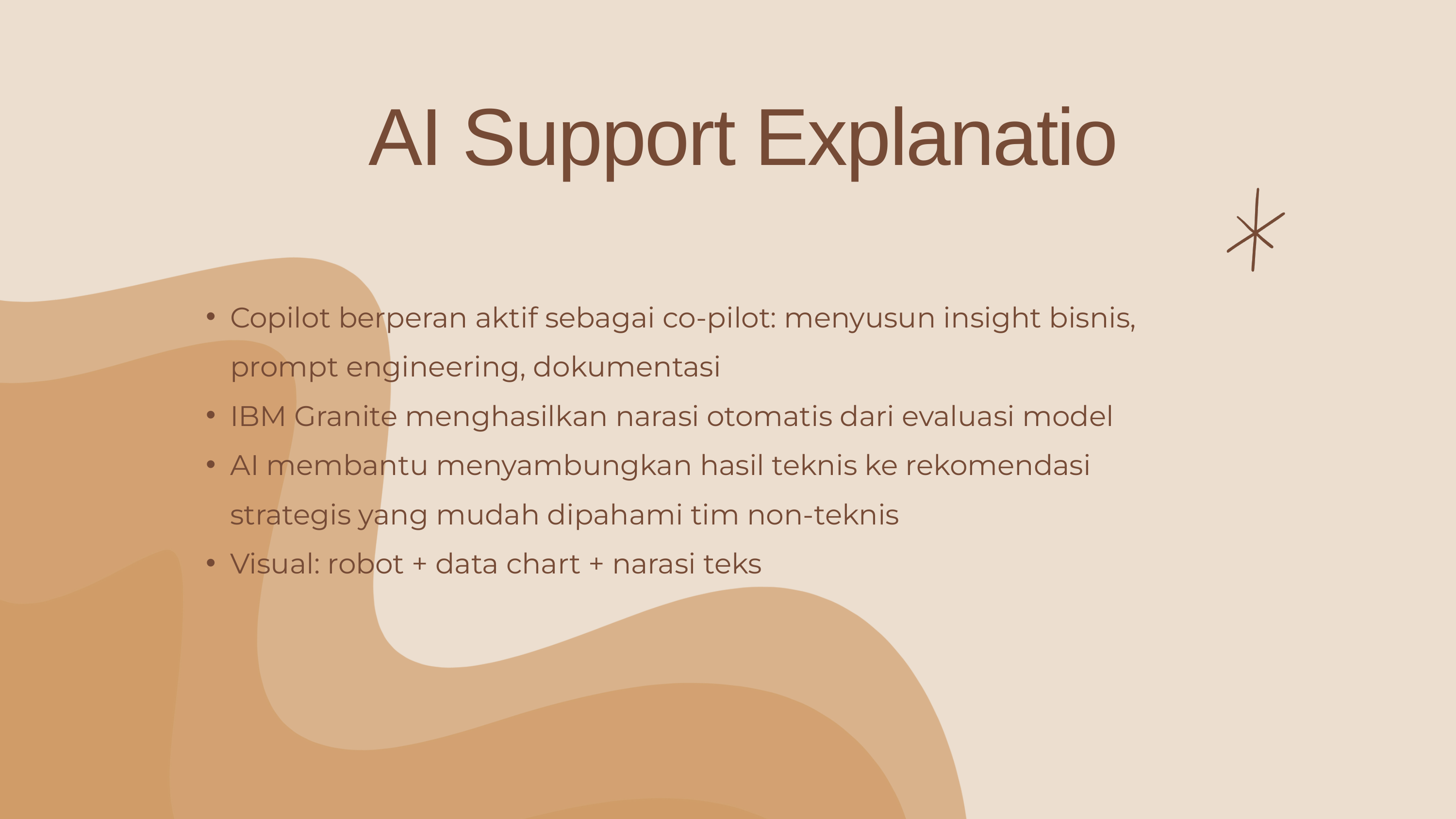

AI Support Explanatio

Copilot berperan aktif sebagai co-pilot: menyusun insight bisnis, prompt engineering, dokumentasi
IBM Granite menghasilkan narasi otomatis dari evaluasi model
AI membantu menyambungkan hasil teknis ke rekomendasi strategis yang mudah dipahami tim non-teknis
Visual: robot + data chart + narasi teks